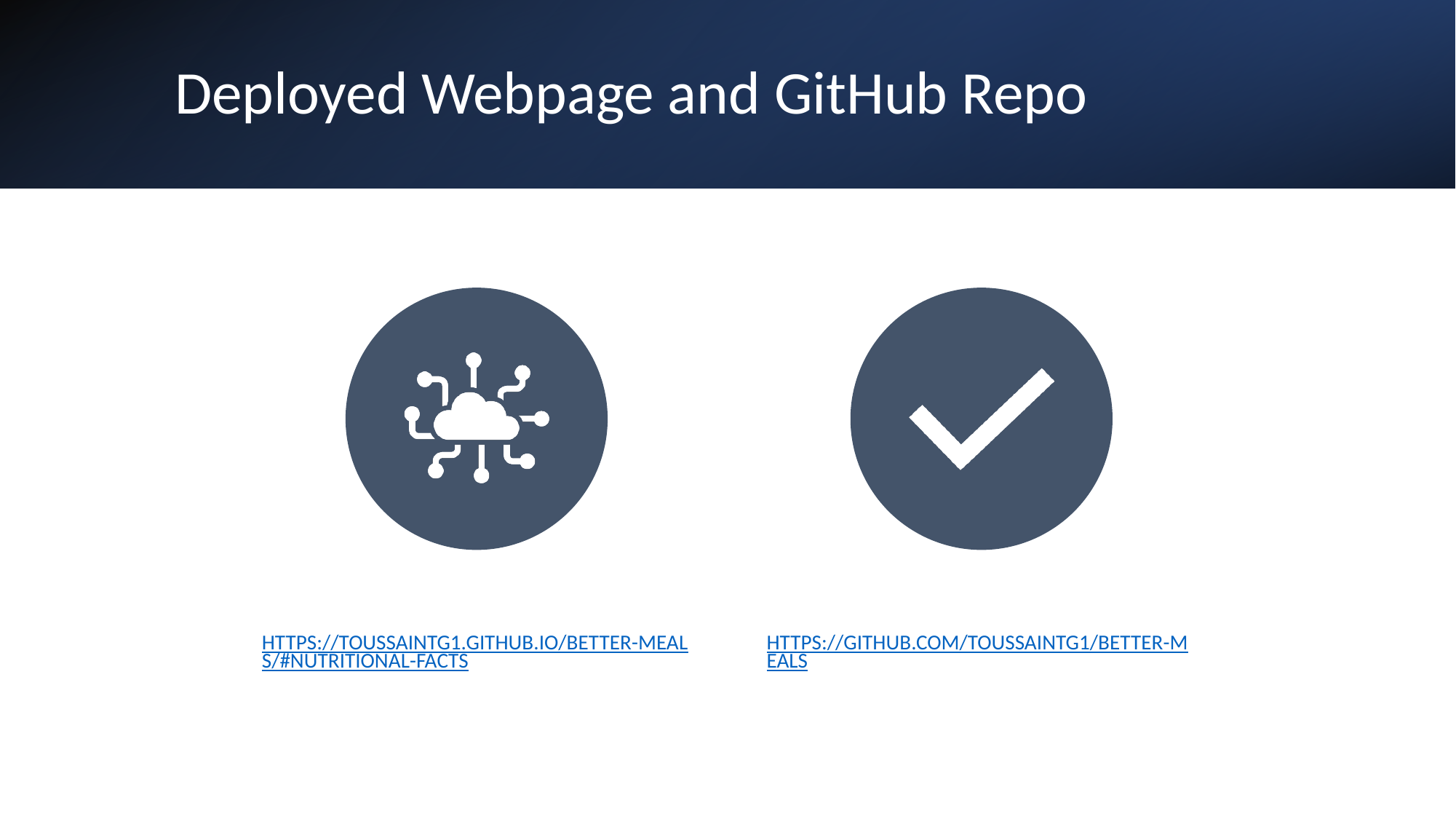

# Deployed Webpage and GitHub Repo
https://toussaintg1.github.io/better-meals/#nutritional-facts
https://github.com/ToussaintG1/better-meals